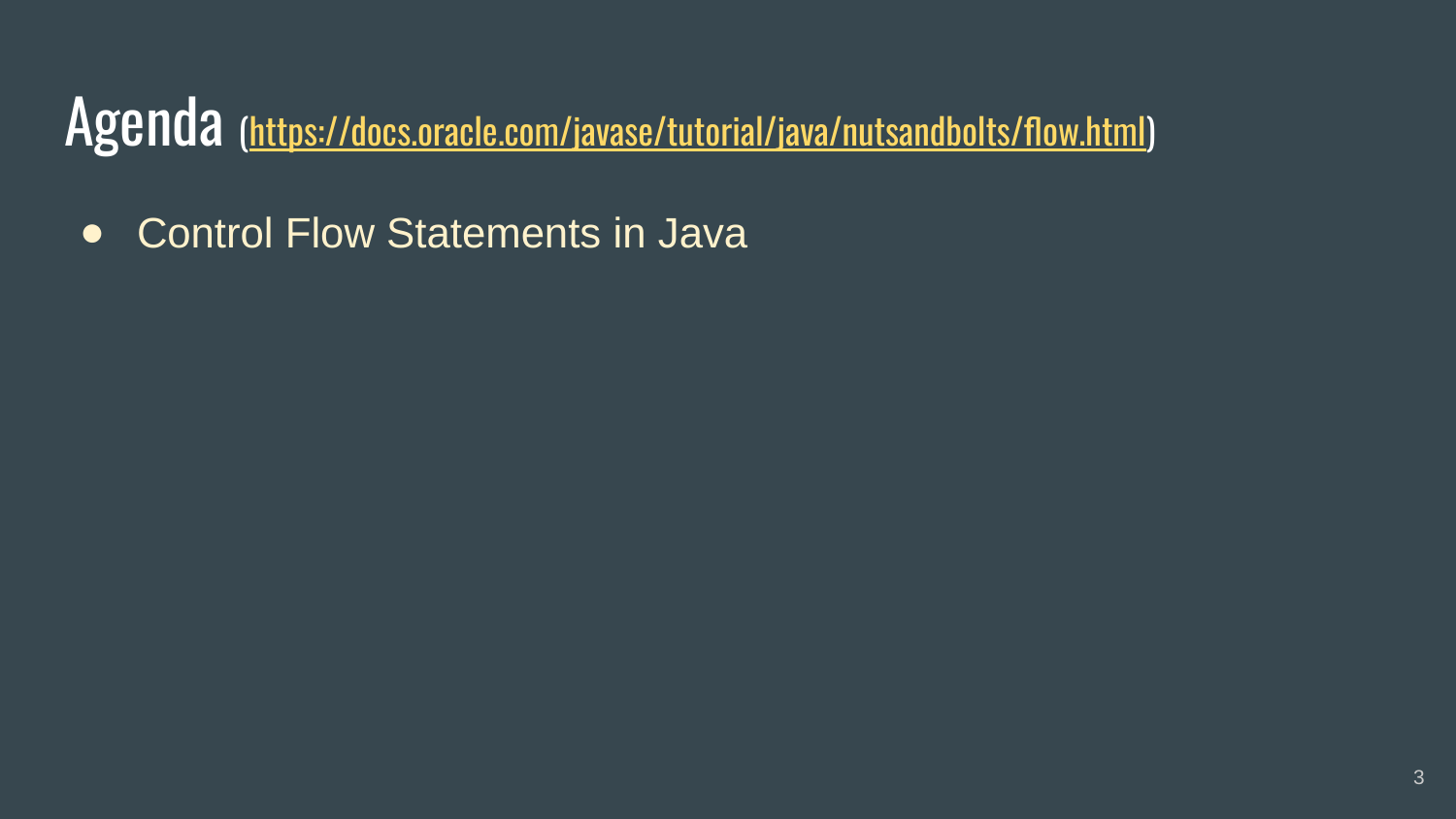

# Agenda (https://docs.oracle.com/javase/tutorial/java/nutsandbolts/flow.html)
Control Flow Statements in Java

3